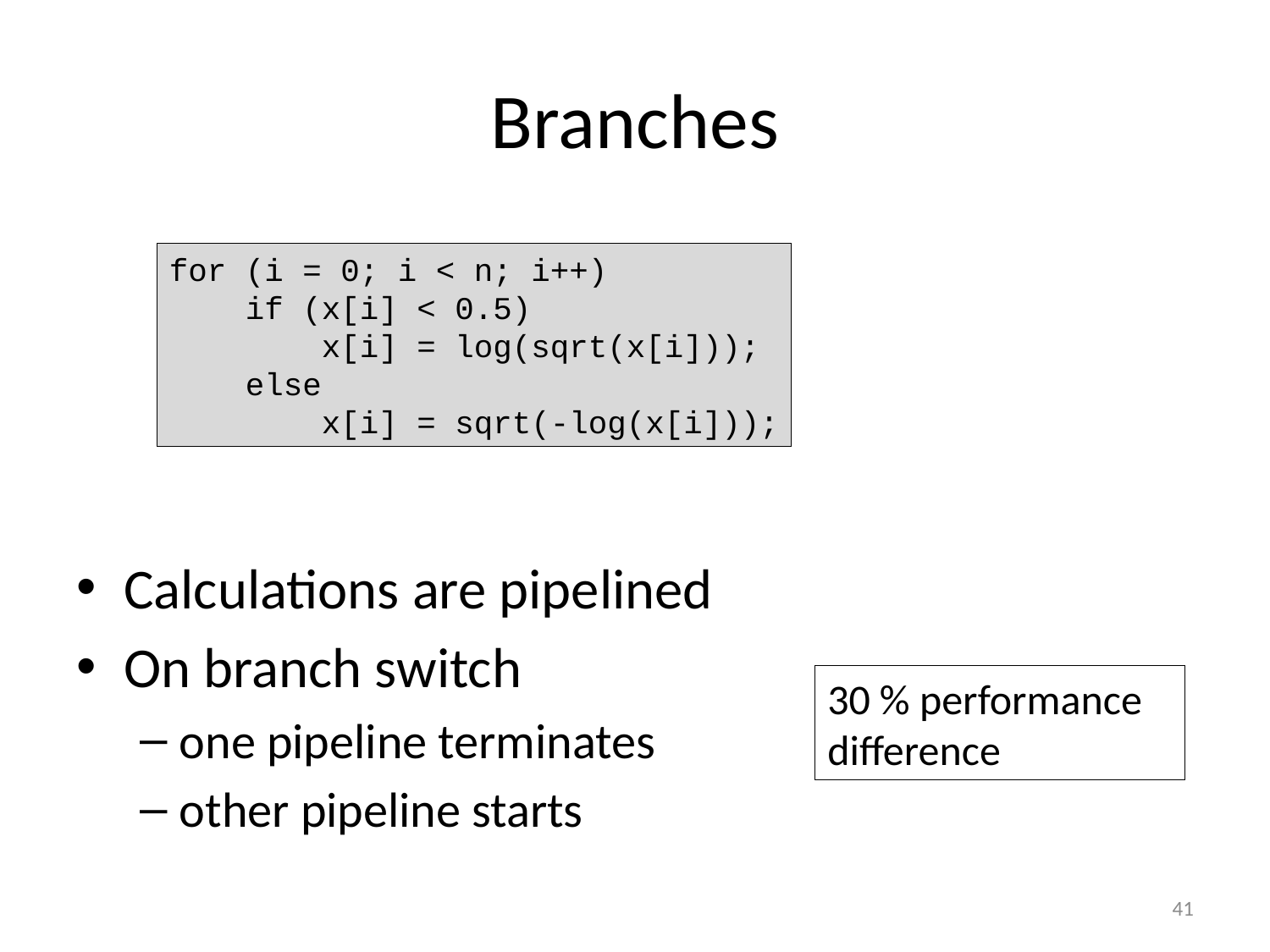

# Branches
for (i = 0; i < n; i++)
    if (x[i] < 0.5)
        x[i] = log(sqrt(x[i]));
    else
        x[i] = sqrt(-log(x[i]));
Calculations are pipelined
On branch switch
one pipeline terminates
other pipeline starts
30 % performance difference
41